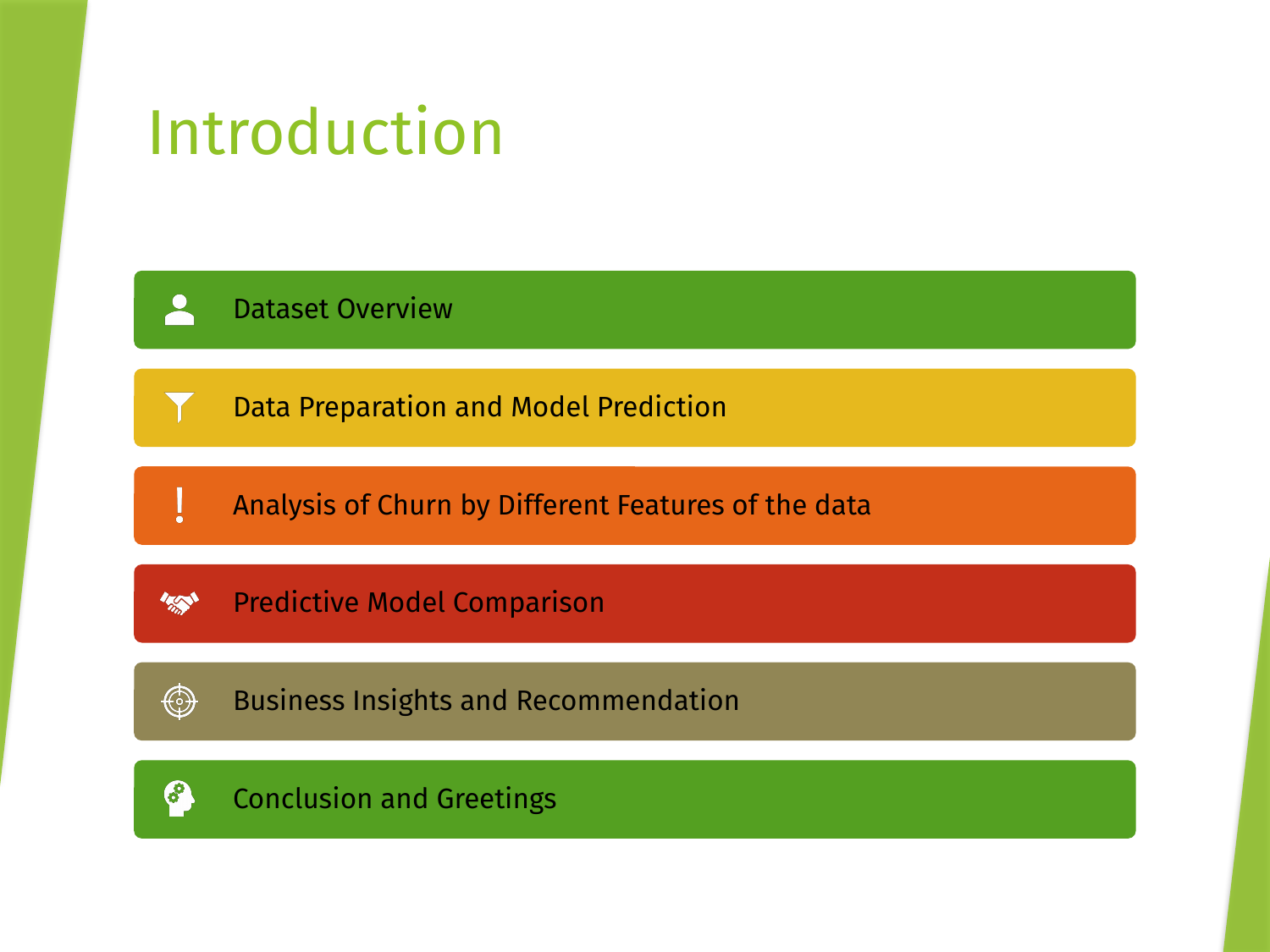

# Introduction
Dataset Overview
Data Preparation and Model Prediction
Analysis of Churn by Different Features of the data
Predictive Model Comparison
Business Insights and Recommendation
Conclusion and Greetings